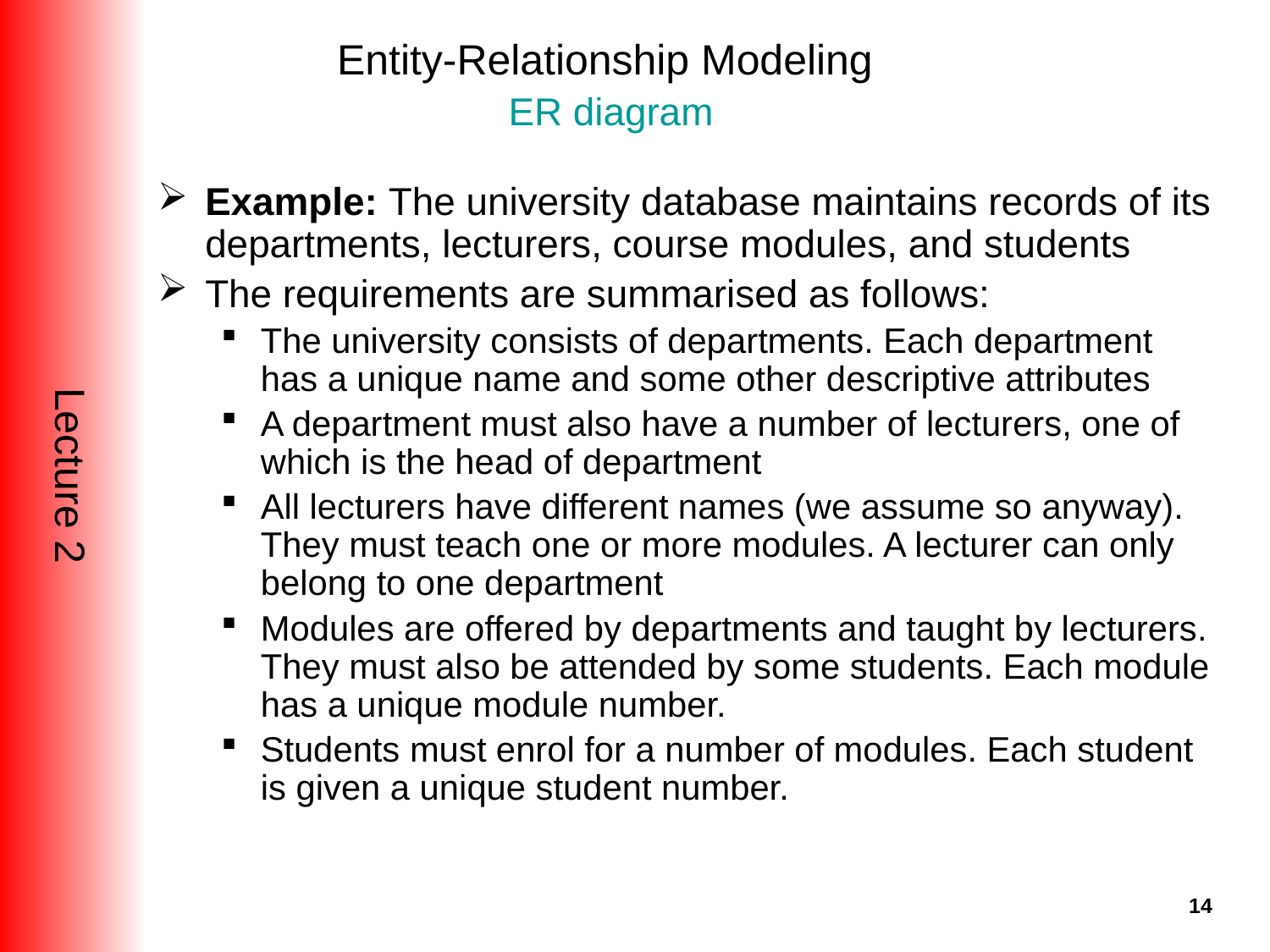

# Entity-Relationship Modeling ER diagram
Example: The university database maintains records of its departments, lecturers, course modules, and students
The requirements are summarised as follows:
The university consists of departments. Each department has a unique name and some other descriptive attributes
A department must also have a number of lecturers, one of which is the head of department
All lecturers have different names (we assume so anyway). They must teach one or more modules. A lecturer can only belong to one department
Modules are offered by departments and taught by lecturers. They must also be attended by some students. Each module has a unique module number.
Students must enrol for a number of modules. Each student is given a unique student number.